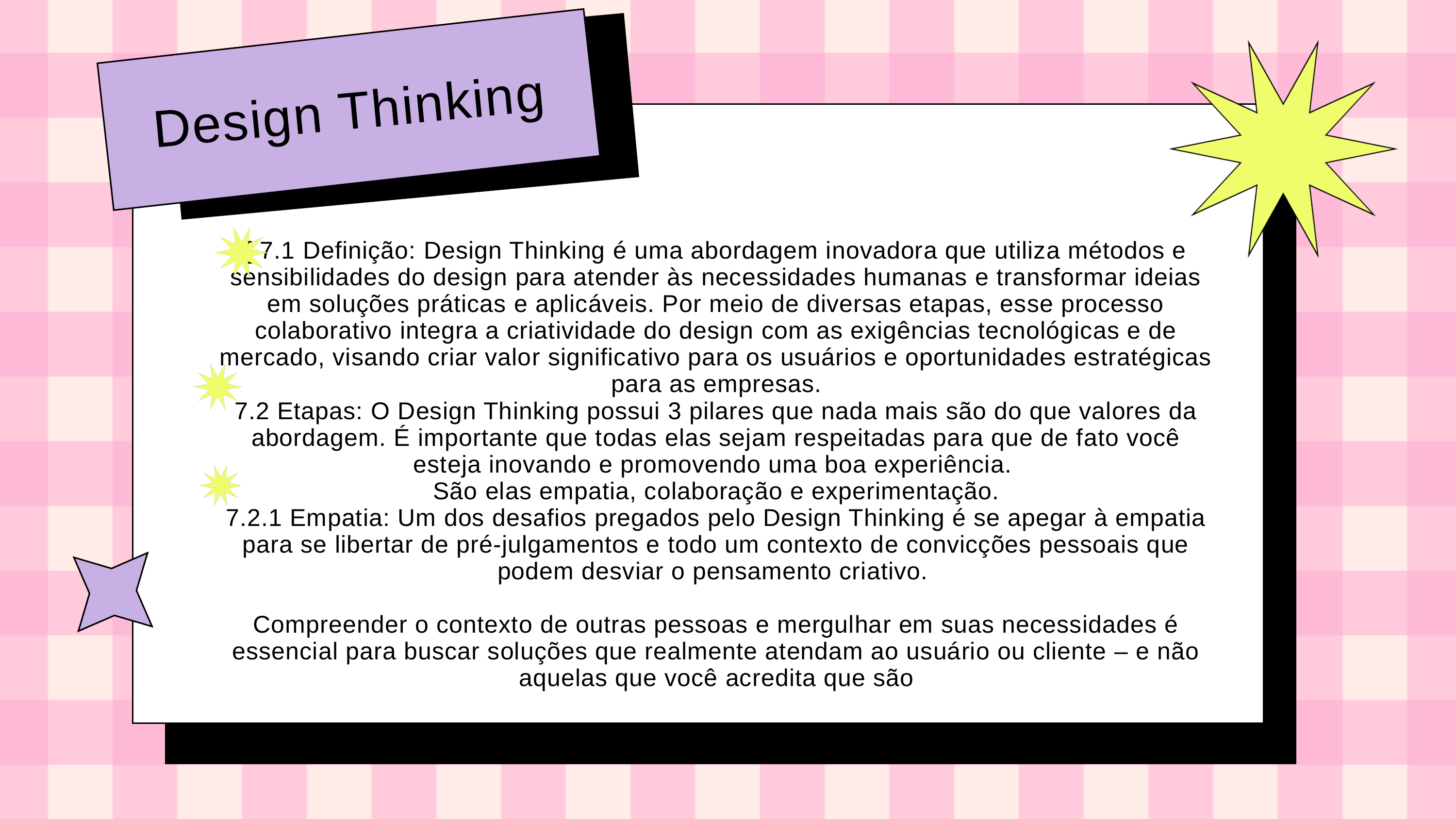

Design Thinking

[ 7.1 Definição: Design Thinking é uma abordagem inovadora que utiliza métodos e sensibilidades do design para atender às necessidades humanas e transformar ideias em soluções práticas e aplicáveis. Por meio de diversas etapas, esse processo colaborativo integra a criatividade do design com as exigências tecnológicas e de mercado, visando criar valor significativo para os usuários e oportunidades estratégicas para as empresas.
7.2 Etapas: O Design Thinking possui 3 pilares que nada mais são do que valores da abordagem. É importante que todas elas sejam respeitadas para que de fato você esteja inovando e promovendo uma boa experiência.
São elas empatia, colaboração e experimentação.
7.2.1 Empatia: Um dos desafios pregados pelo Design Thinking é se apegar à empatia para se libertar de pré-julgamentos e todo um contexto de convicções pessoais que podem desviar o pensamento criativo.

Compreender o contexto de outras pessoas e mergulhar em suas necessidades é essencial para buscar soluções que realmente atendam ao usuário ou cliente – e não aquelas que você acredita que são